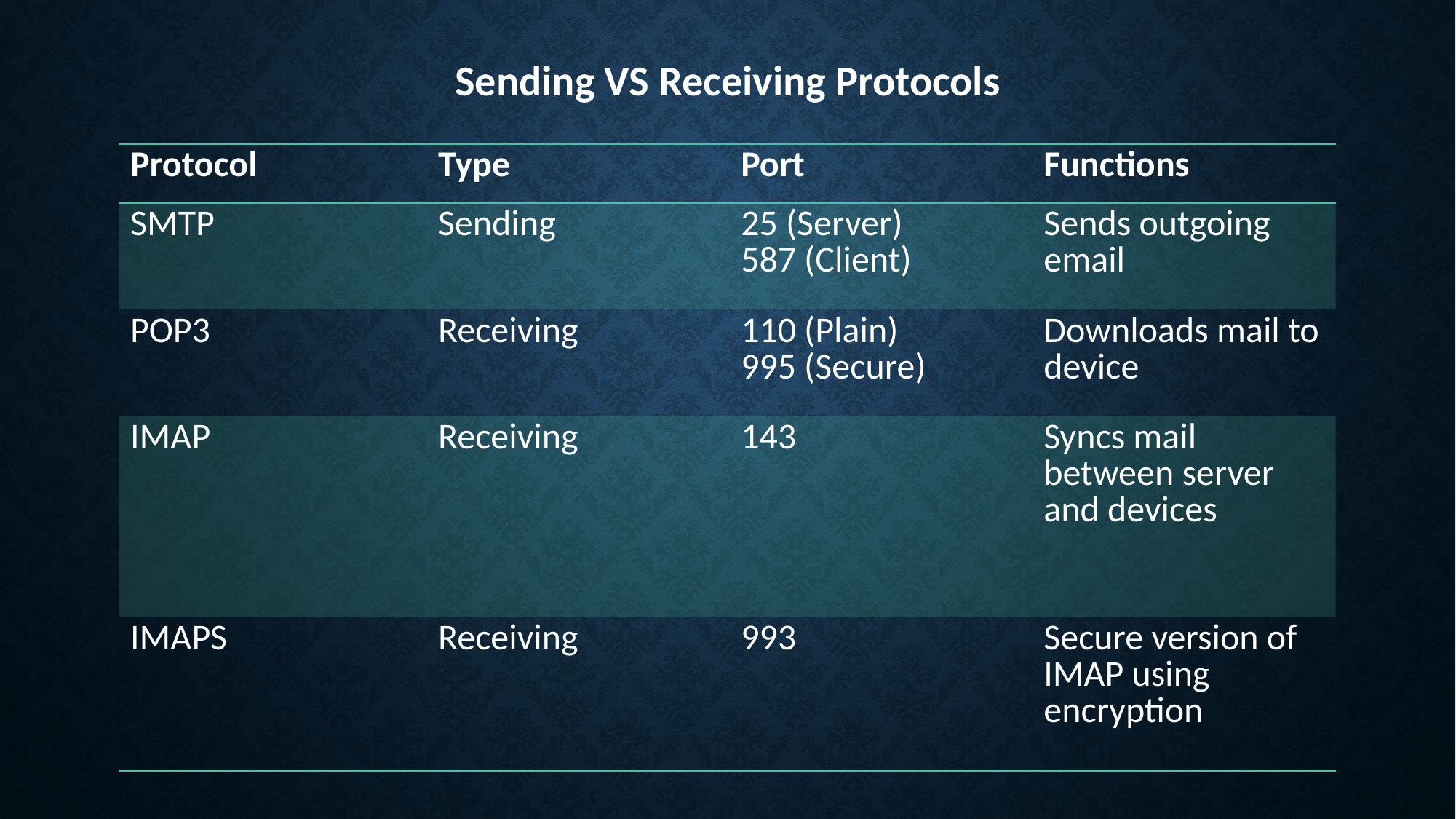

Sending VS Receiving Protocols
| Protocol | Type | Port | Functions |
| --- | --- | --- | --- |
| SMTP | Sending | 25 (Server) 587 (Client) | Sends outgoing email |
| POP3 | Receiving | 110 (Plain) 995 (Secure) | Downloads mail to device |
| IMAP | Receiving | 143 | Syncs mail between server and devices |
| IMAPS | Receiving | 993 | Secure version of IMAP using encryption |